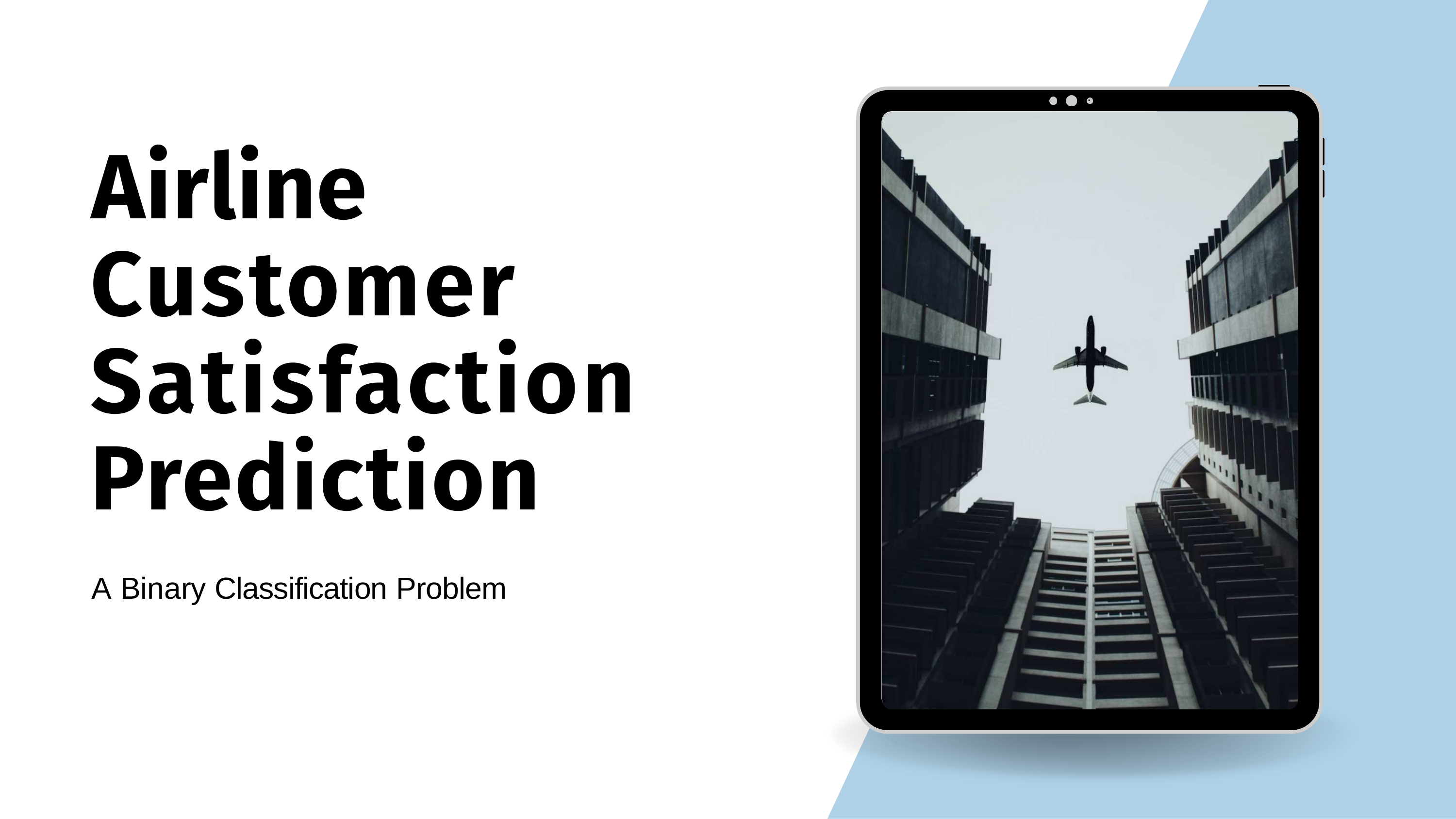

Airline Customer Satisfaction Prediction
A Binary Classification Problem